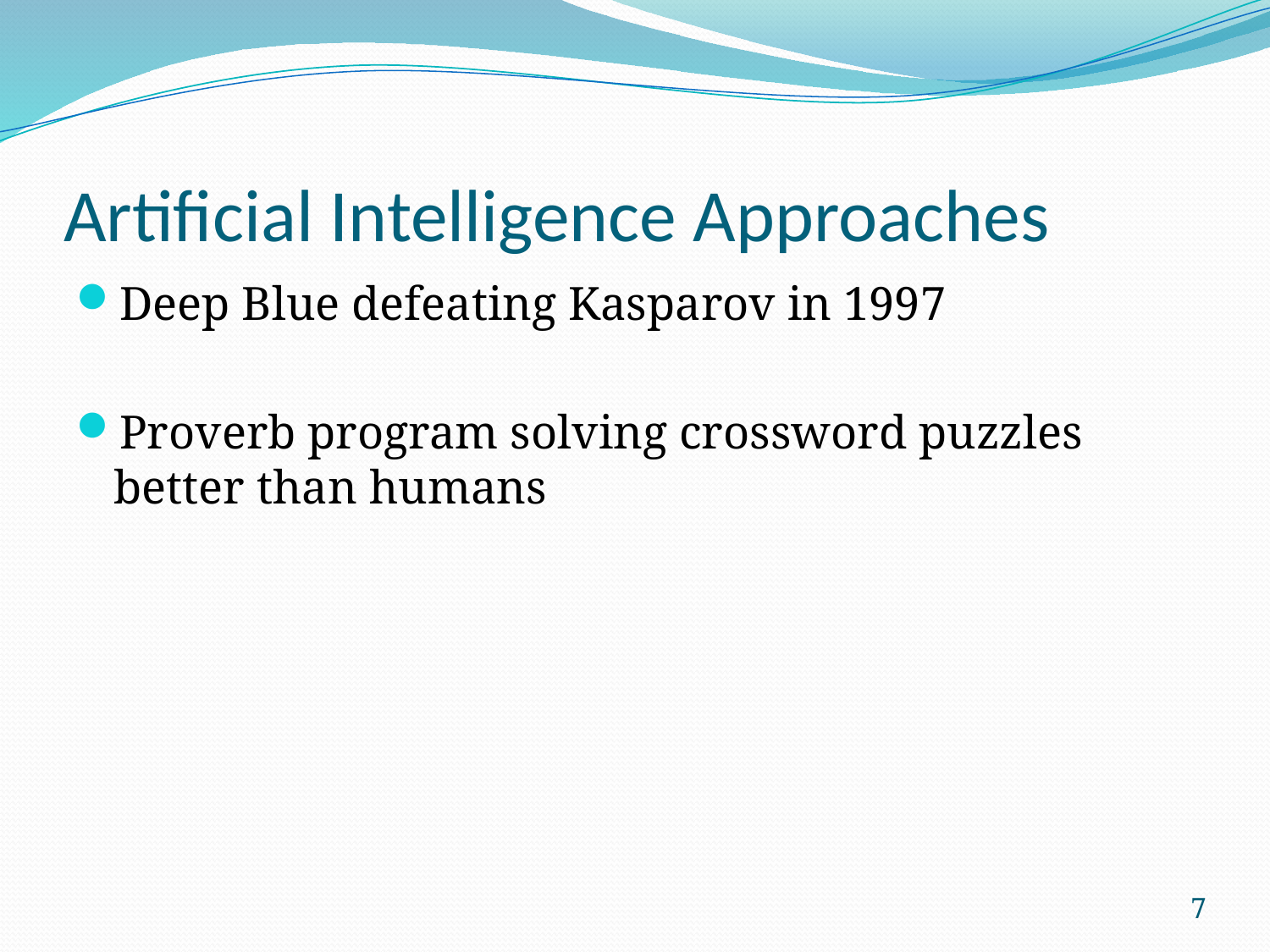

# Artificial Intelligence Approaches
Deep Blue defeating Kasparov in 1997

Proverb program solving crossword puzzles better than humans
7